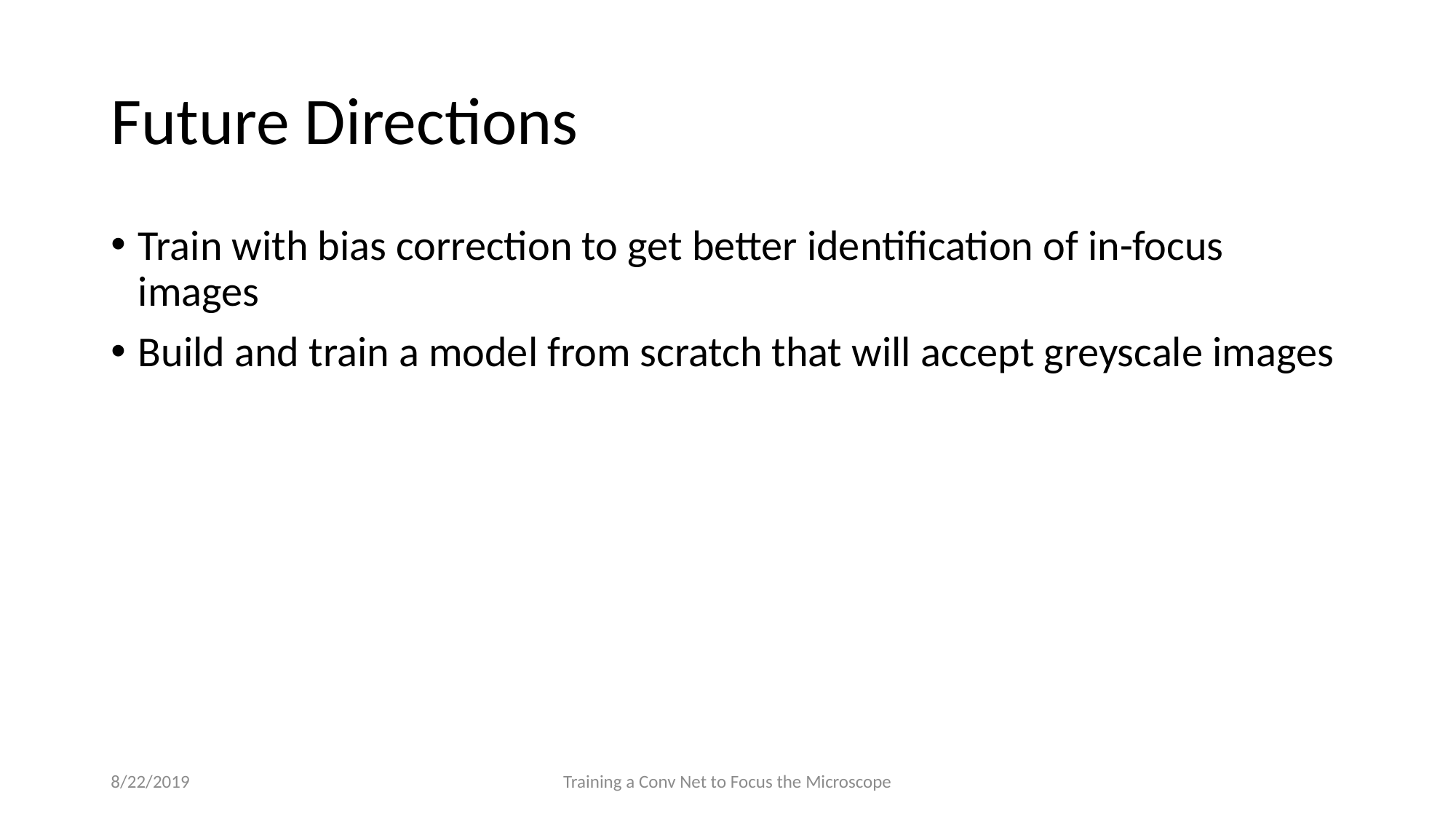

# Future Directions
Train with bias correction to get better identification of in-focus images
Build and train a model from scratch that will accept greyscale images
8/22/2019
Training a Conv Net to Focus the Microscope